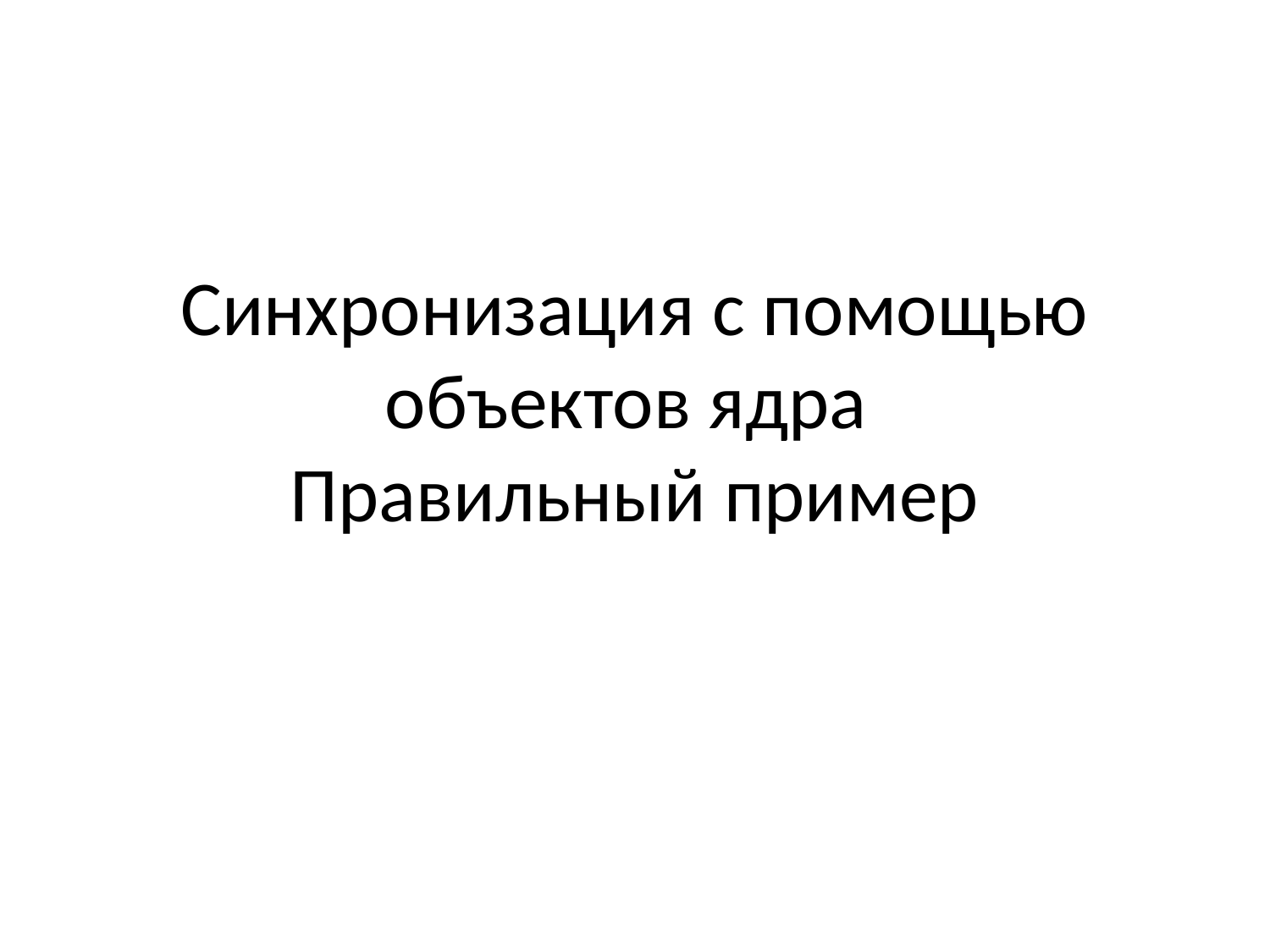

# Синхронизация с помощью объектов ядра Правильный пример